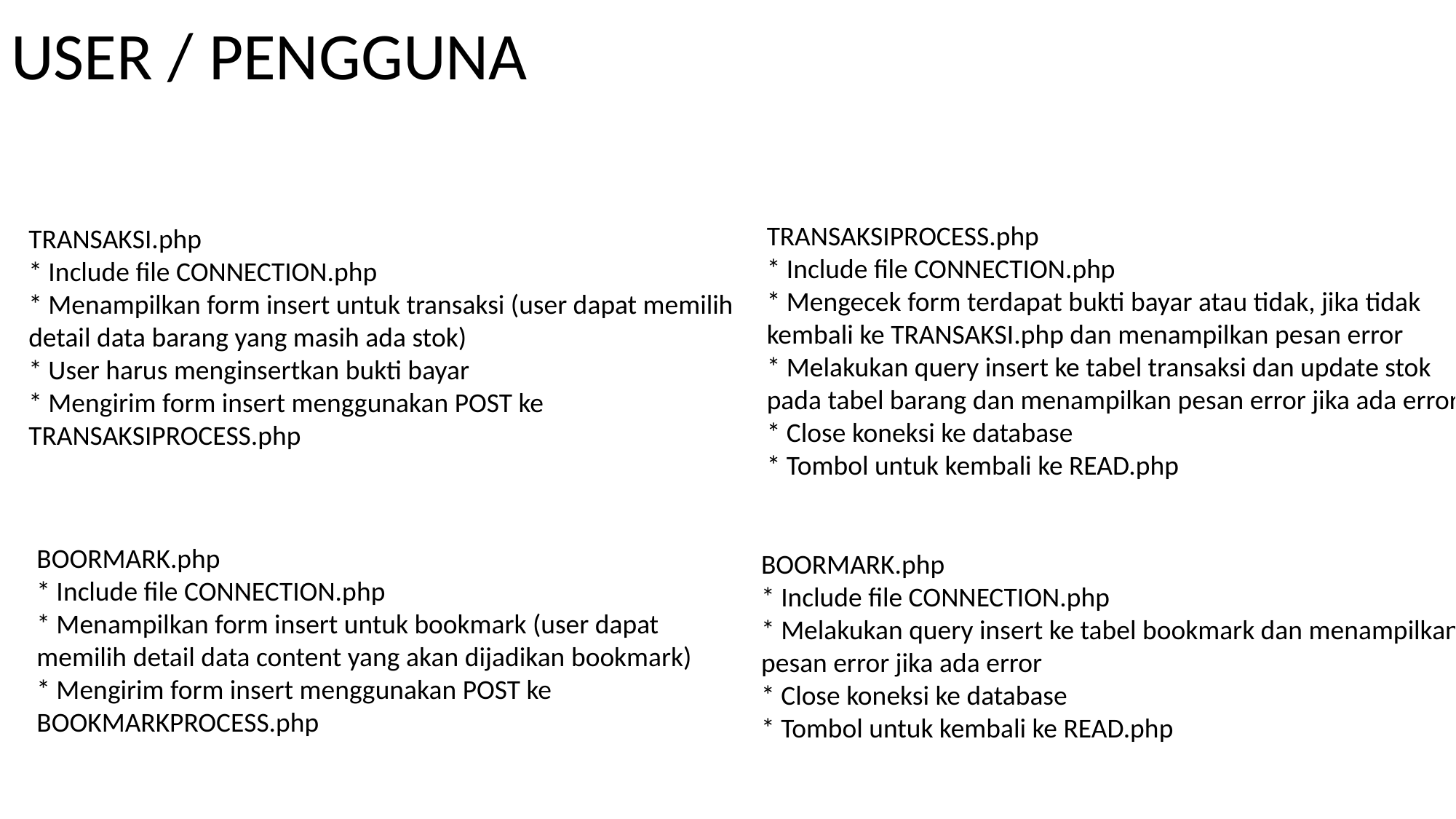

# USER / PENGGUNA
TRANSAKSIPROCESS.php
* Include file CONNECTION.php
* Mengecek form terdapat bukti bayar atau tidak, jika tidak kembali ke TRANSAKSI.php dan menampilkan pesan error
* Melakukan query insert ke tabel transaksi dan update stok pada tabel barang dan menampilkan pesan error jika ada error
* Close koneksi ke database
* Tombol untuk kembali ke READ.php

TRANSAKSI.php
* Include file CONNECTION.php
* Menampilkan form insert untuk transaksi (user dapat memilih detail data barang yang masih ada stok)
* User harus menginsertkan bukti bayar
* Mengirim form insert menggunakan POST ke
TRANSAKSIPROCESS.php
BOORMARK.php
* Include file CONNECTION.php
* Menampilkan form insert untuk bookmark (user dapat memilih detail data content yang akan dijadikan bookmark)
* Mengirim form insert menggunakan POST ke
BOOKMARKPROCESS.php
BOORMARK.php
* Include file CONNECTION.php
* Melakukan query insert ke tabel bookmark dan menampilkan pesan error jika ada error
* Close koneksi ke database
* Tombol untuk kembali ke READ.php